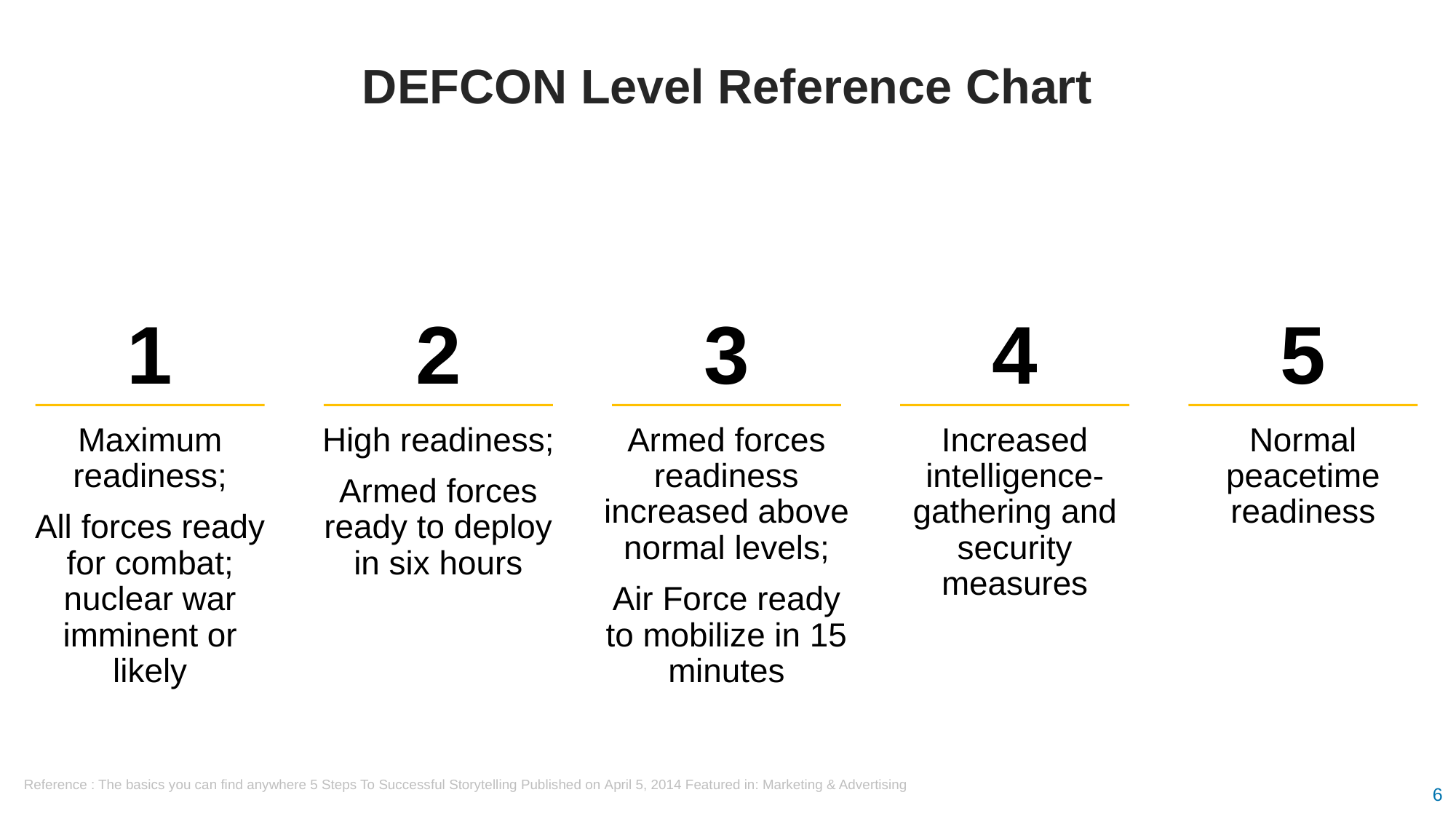

DEFCON Level Reference Chart
1
2
3
4
5
Maximum readiness;
All forces ready for combat; nuclear war imminent or likely
High readiness;
Armed forces ready to deploy in six hours
Armed forces readiness increased above normal levels;
Air Force ready to mobilize in 15 minutes
Increased intelligence-gathering and security measures
Normal peacetime readiness
Reference : The basics you can find anywhere 5 Steps To Successful Storytelling Published on April 5, 2014 Featured in: Marketing & Advertising
6